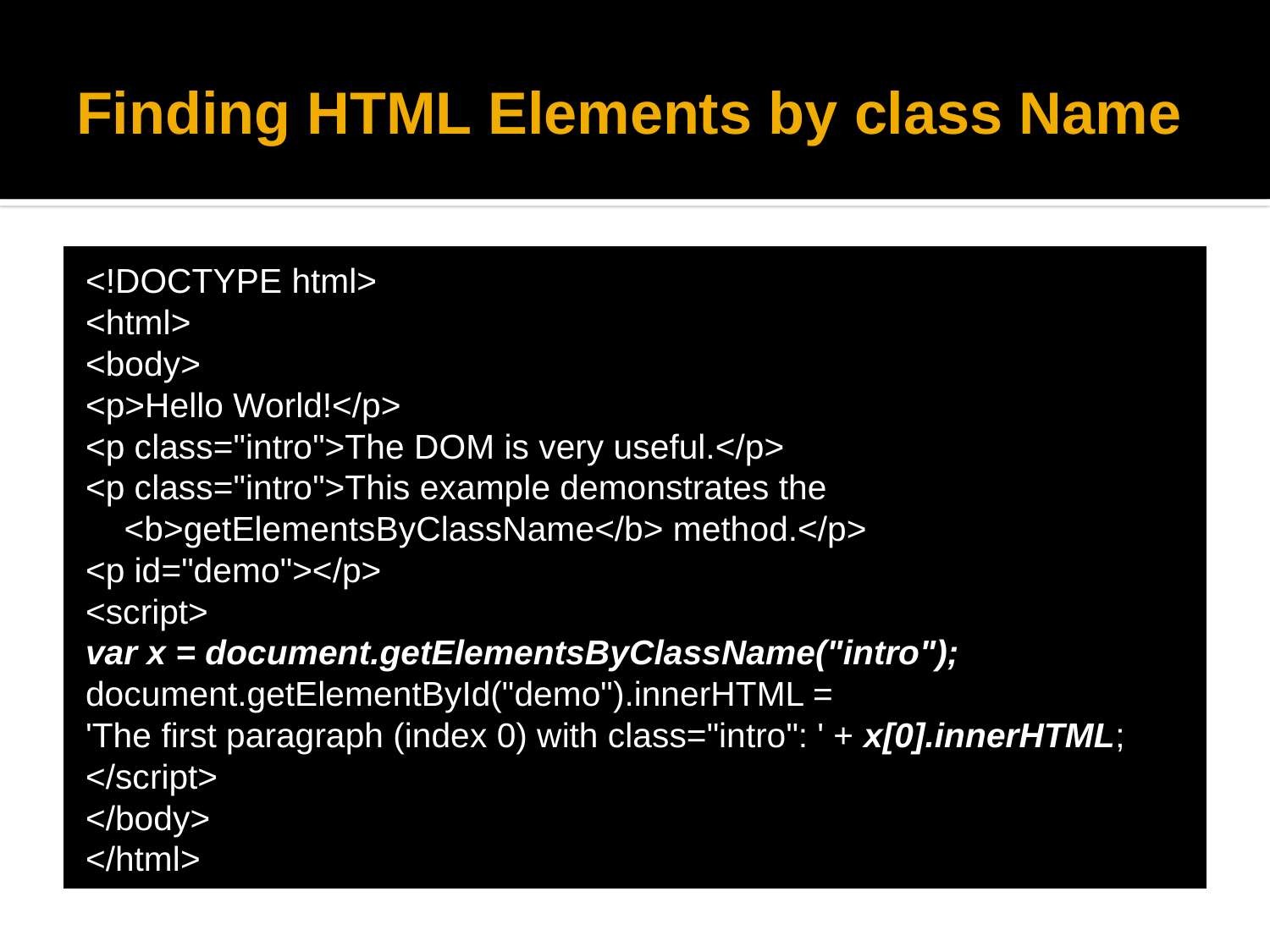

# Finding HTML Elements by class Name
<!DOCTYPE html>
<html>
<body>
<p>Hello World!</p>
<p class="intro">The DOM is very useful.</p>
<p class="intro">This example demonstrates the <b>getElementsByClassName</b> method.</p>
<p id="demo"></p>
<script>
var x = document.getElementsByClassName("intro");
document.getElementById("demo").innerHTML =
'The first paragraph (index 0) with class="intro": ' + x[0].innerHTML;
</script>
</body>
</html>